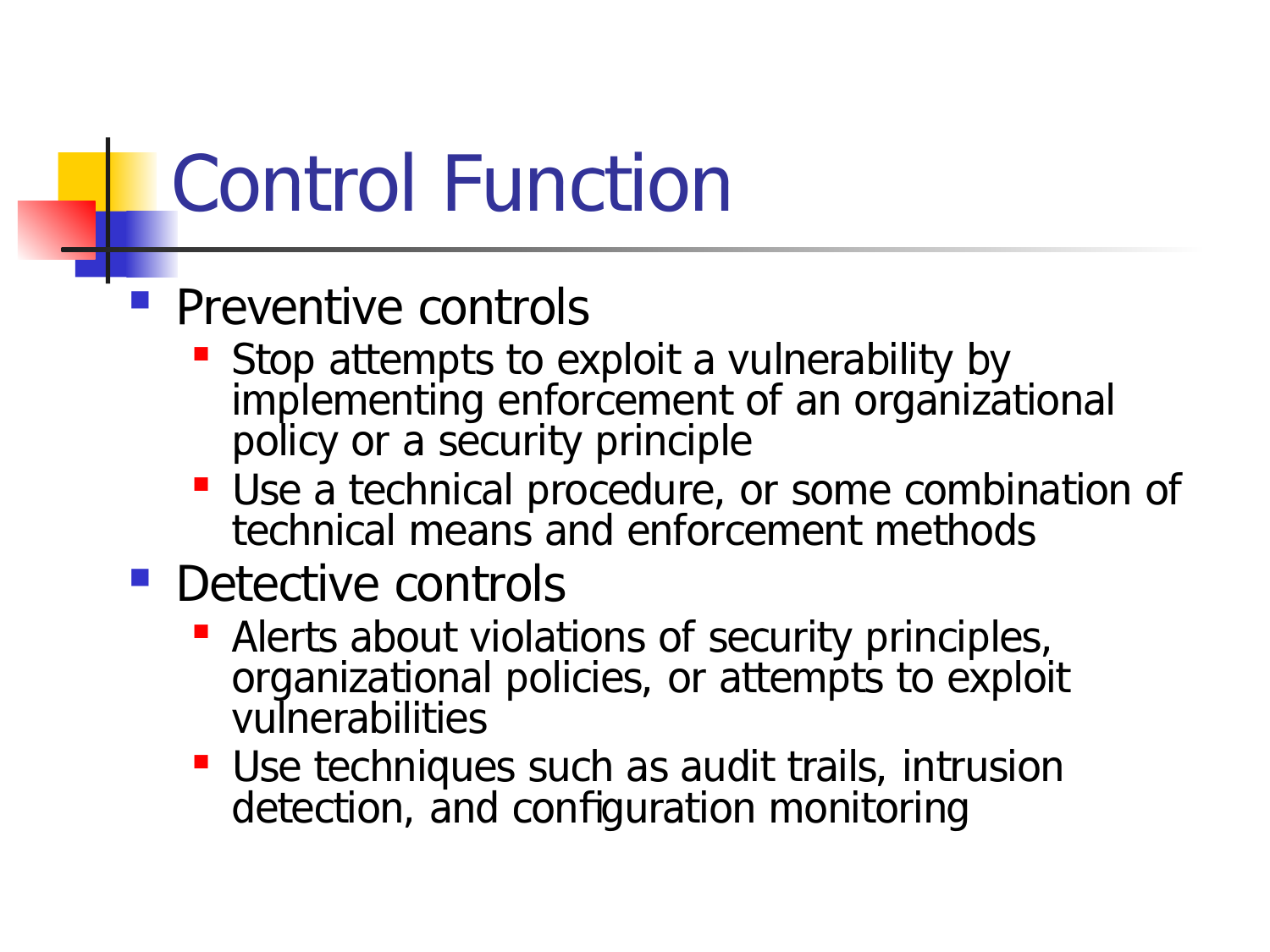

# Control Function
Preventive controls
Stop attempts to exploit a vulnerability by implementing enforcement of an organizational policy or a security principle
Use a technical procedure, or some combination of technical means and enforcement methods
Detective controls
Alerts about violations of security principles, organizational policies, or attempts to exploit vulnerabilities
Use techniques such as audit trails, intrusion detection, and configuration monitoring